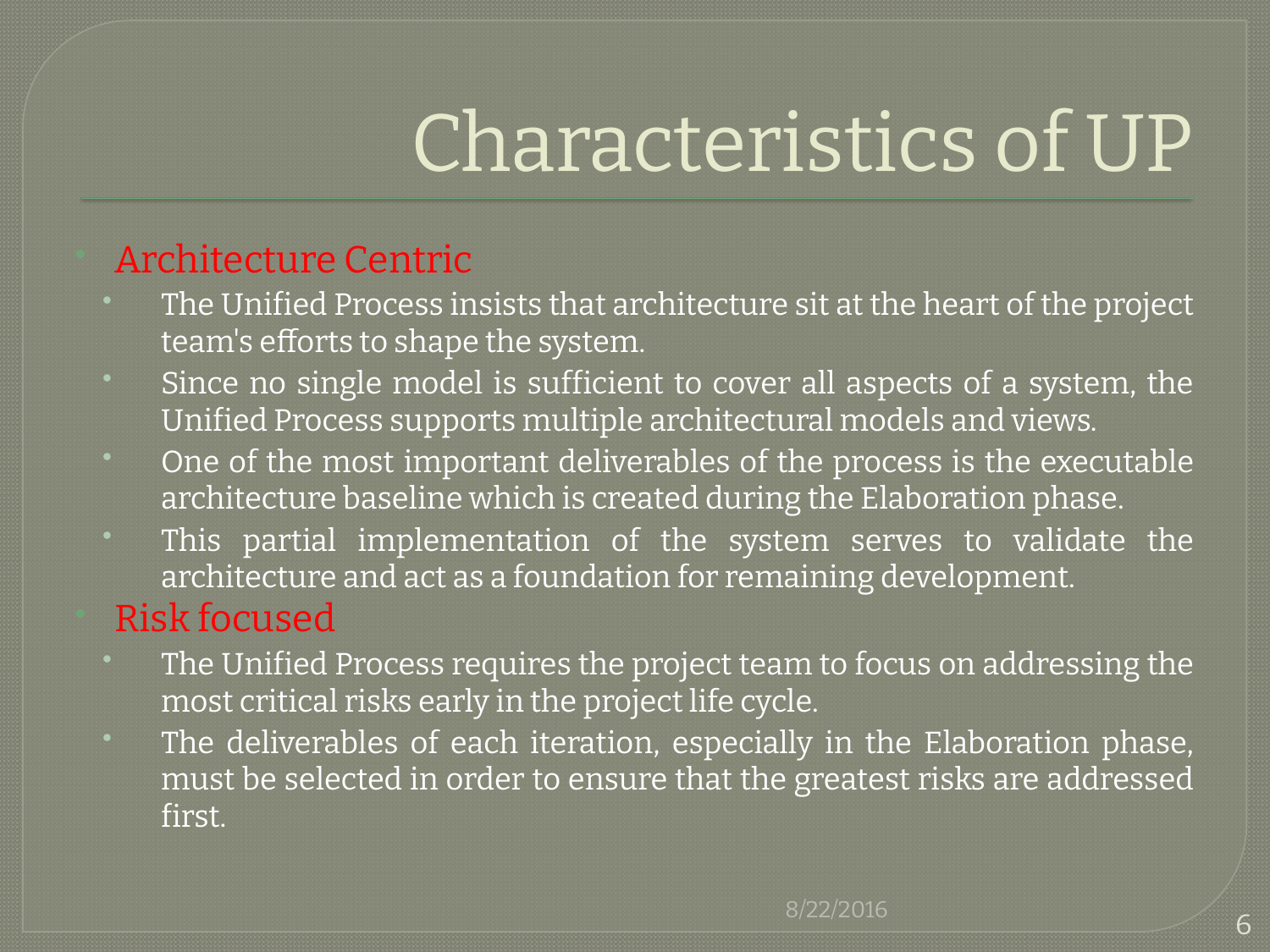

# Characteristics of UP
Architecture Centric
The Unified Process insists that architecture sit at the heart of the project team's efforts to shape the system.
Since no single model is sufficient to cover all aspects of a system, the Unified Process supports multiple architectural models and views.
One of the most important deliverables of the process is the executable architecture baseline which is created during the Elaboration phase.
This partial implementation of the system serves to validate the architecture and act as a foundation for remaining development.
Risk focused
The Unified Process requires the project team to focus on addressing the most critical risks early in the project life cycle.
The deliverables of each iteration, especially in the Elaboration phase, must be selected in order to ensure that the greatest risks are addressed first.

8/22/2016
6